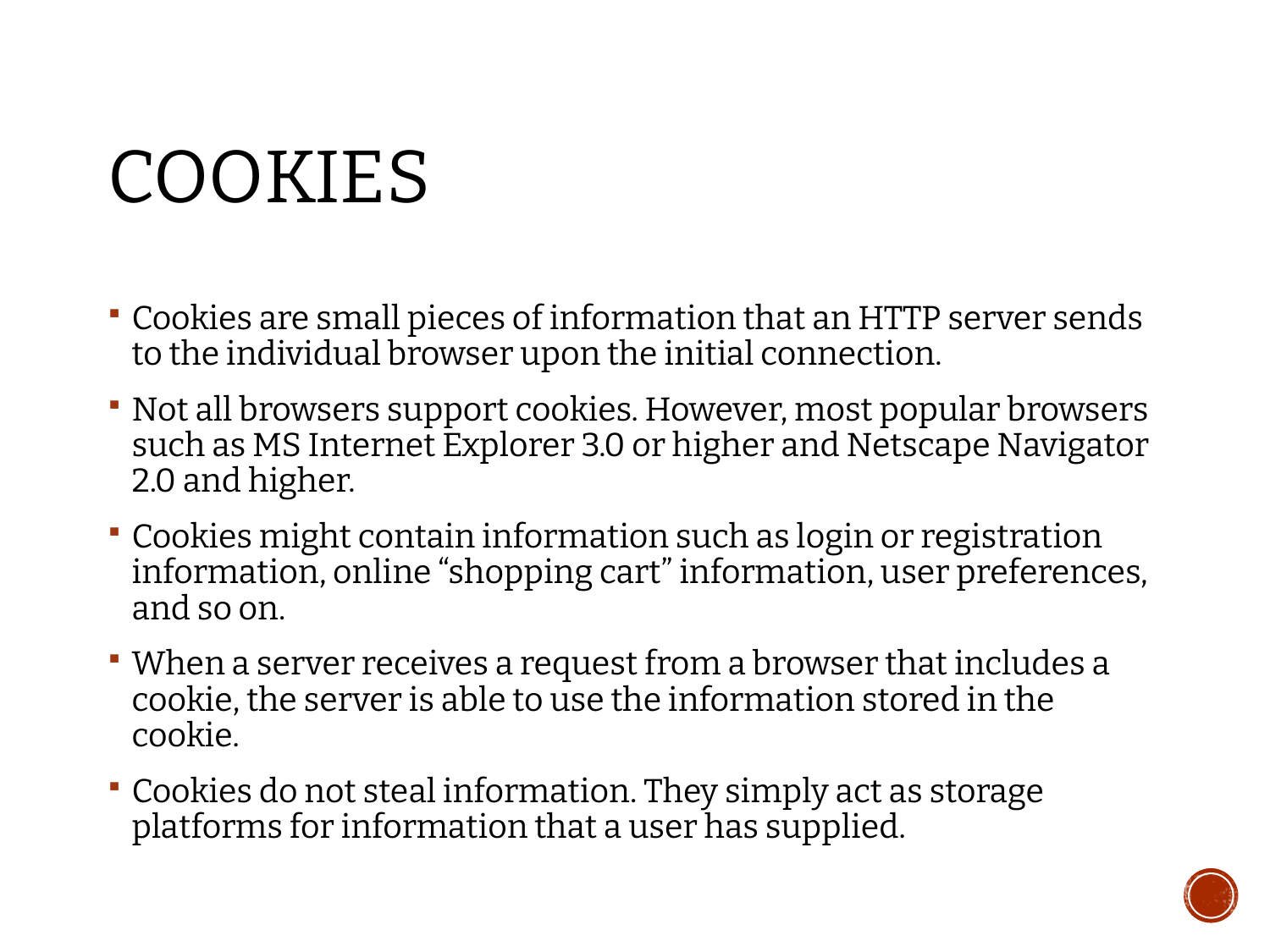

# Cookies
Cookies are small pieces of information that an HTTP server sends to the individual browser upon the initial connection.
Not all browsers support cookies. However, most popular browsers such as MS Internet Explorer 3.0 or higher and Netscape Navigator 2.0 and higher.
Cookies might contain information such as login or registration information, online “shopping cart” information, user preferences, and so on.
When a server receives a request from a browser that includes a cookie, the server is able to use the information stored in the cookie.
Cookies do not steal information. They simply act as storage platforms for information that a user has supplied.